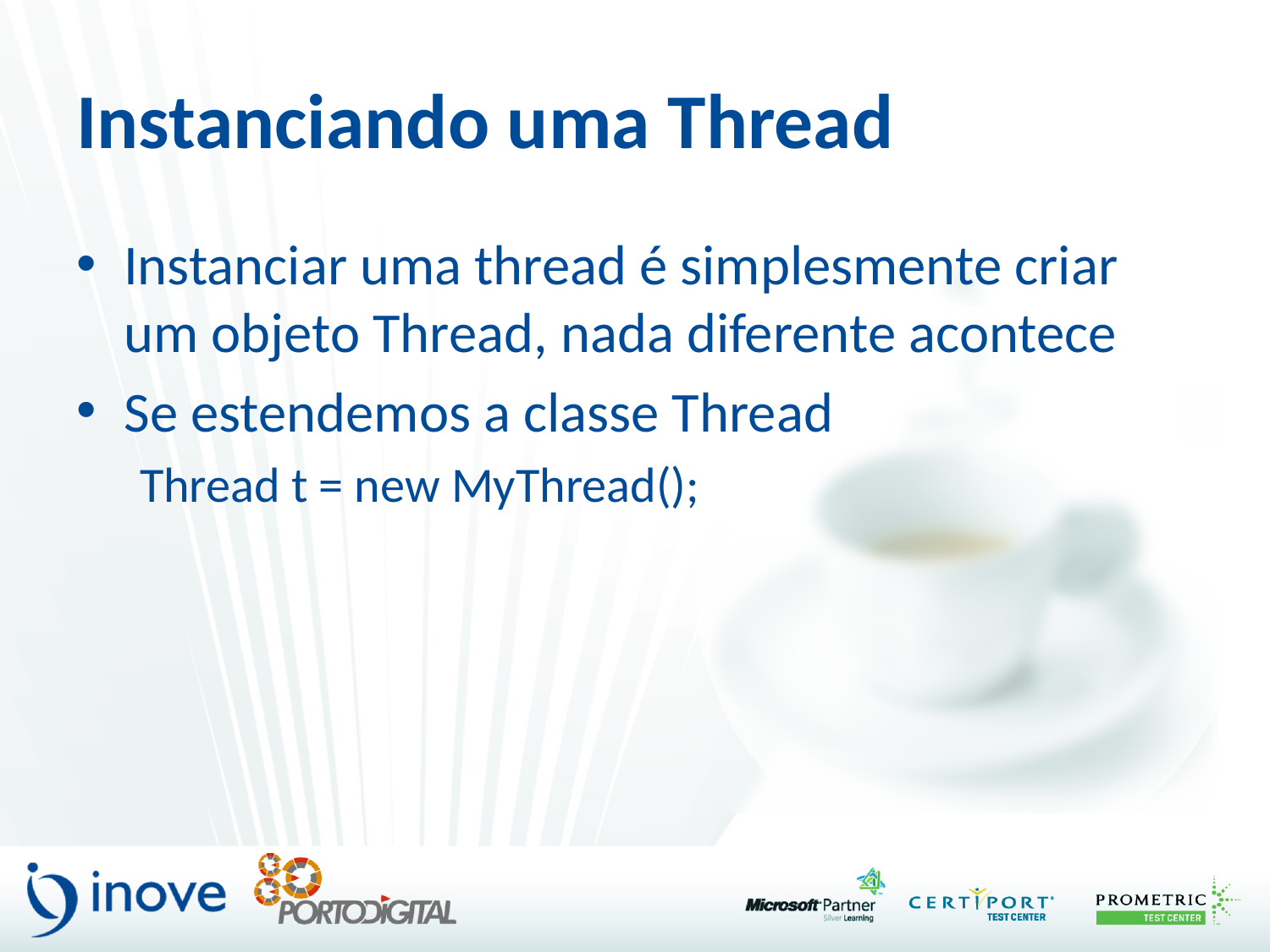

# Instanciando uma Thread
Instanciar uma thread é simplesmente criar um objeto Thread, nada diferente acontece
Se estendemos a classe Thread
Thread t = new MyThread();